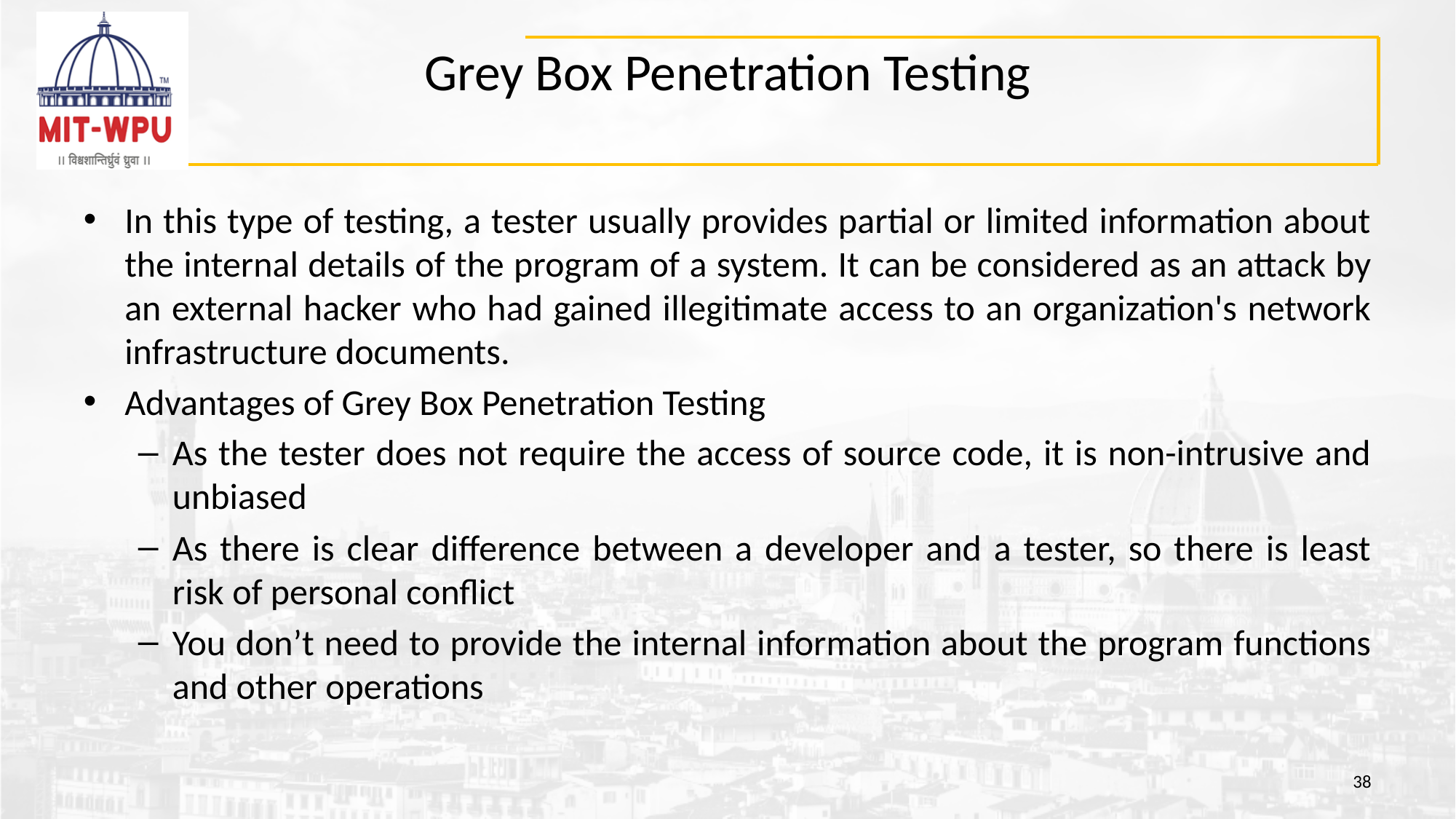

# Grey Box Penetration Testing
In this type of testing, a tester usually provides partial or limited information about the internal details of the program of a system. It can be considered as an attack by an external hacker who had gained illegitimate access to an organization's network infrastructure documents.
Advantages of Grey Box Penetration Testing
As the tester does not require the access of source code, it is non-intrusive and unbiased
As there is clear difference between a developer and a tester, so there is least risk of personal conflict
You don’t need to provide the internal information about the program functions and other operations

38